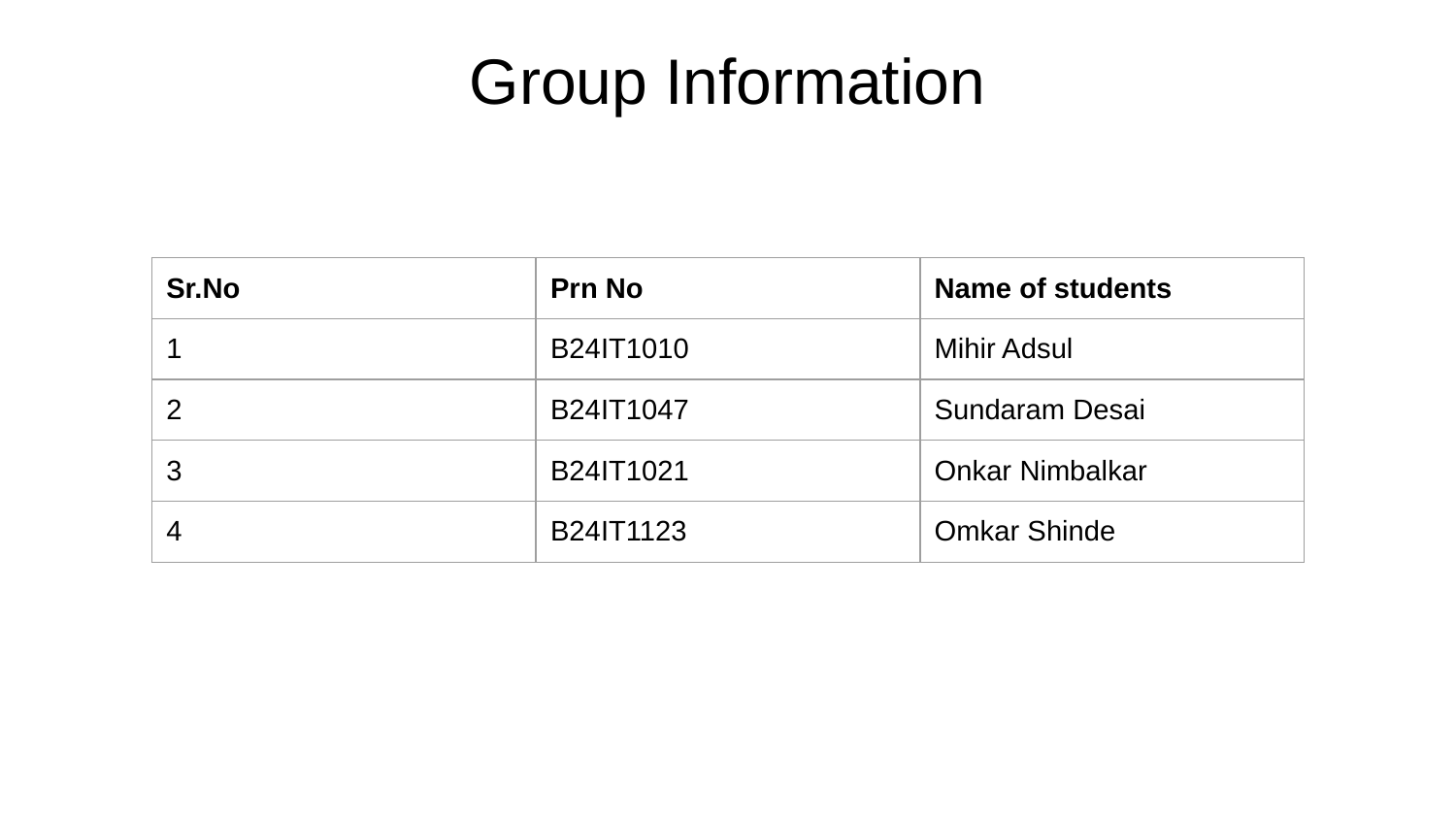

# Group Information

| Sr.No | Prn No | Name of students |
| --- | --- | --- |
| 1 | B24IT1010 | Mihir Adsul |
| 2 | B24IT1047 | Sundaram Desai |
| 3 | B24IT1021 | Onkar Nimbalkar |
| 4 | B24IT1123 | Omkar Shinde |